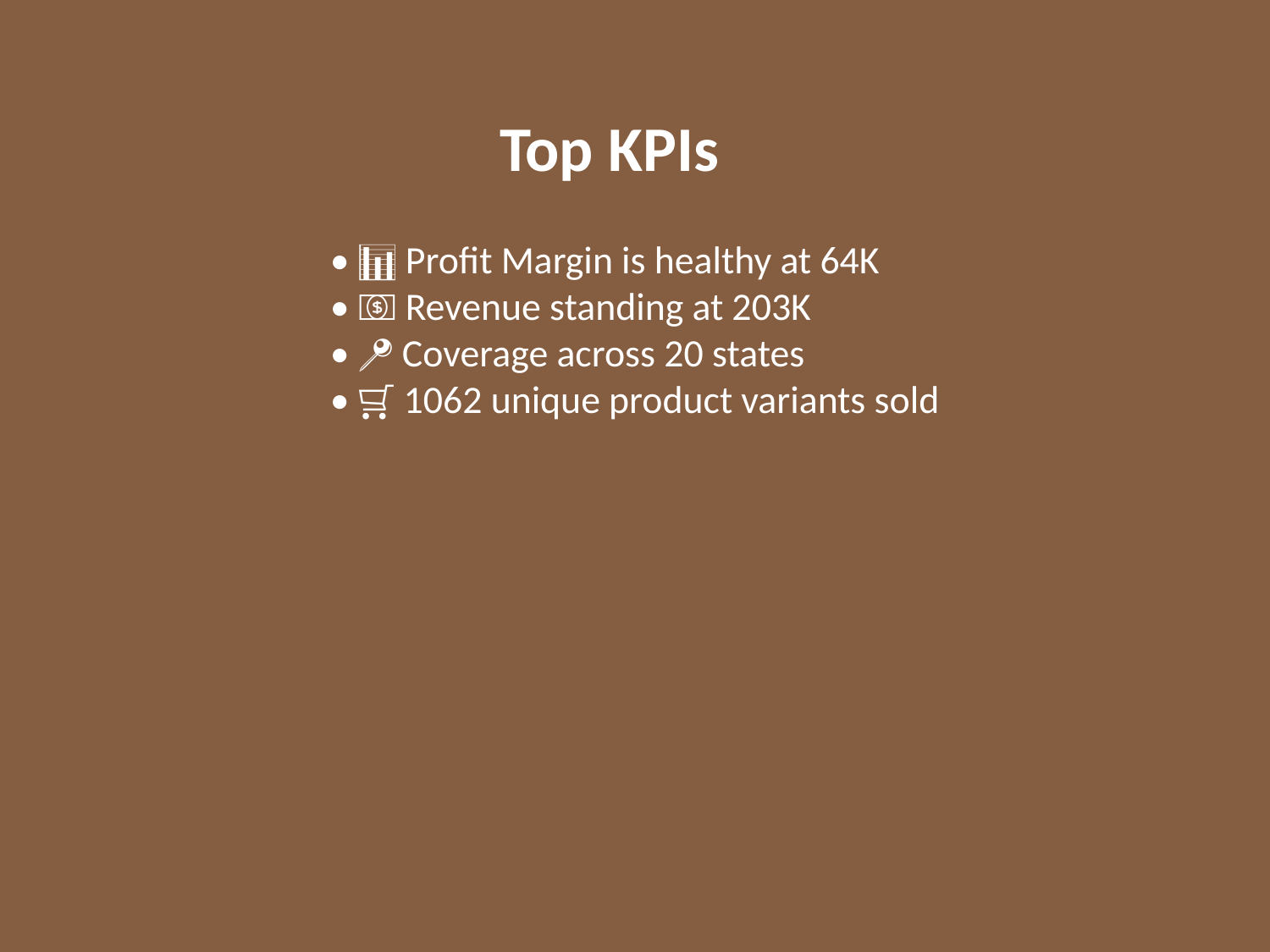

Top KPIs

• 📊 Profit Margin is healthy at 64K
• 💵 Revenue standing at 203K
• 📍 Coverage across 20 states
• 🛒 1062 unique product variants sold